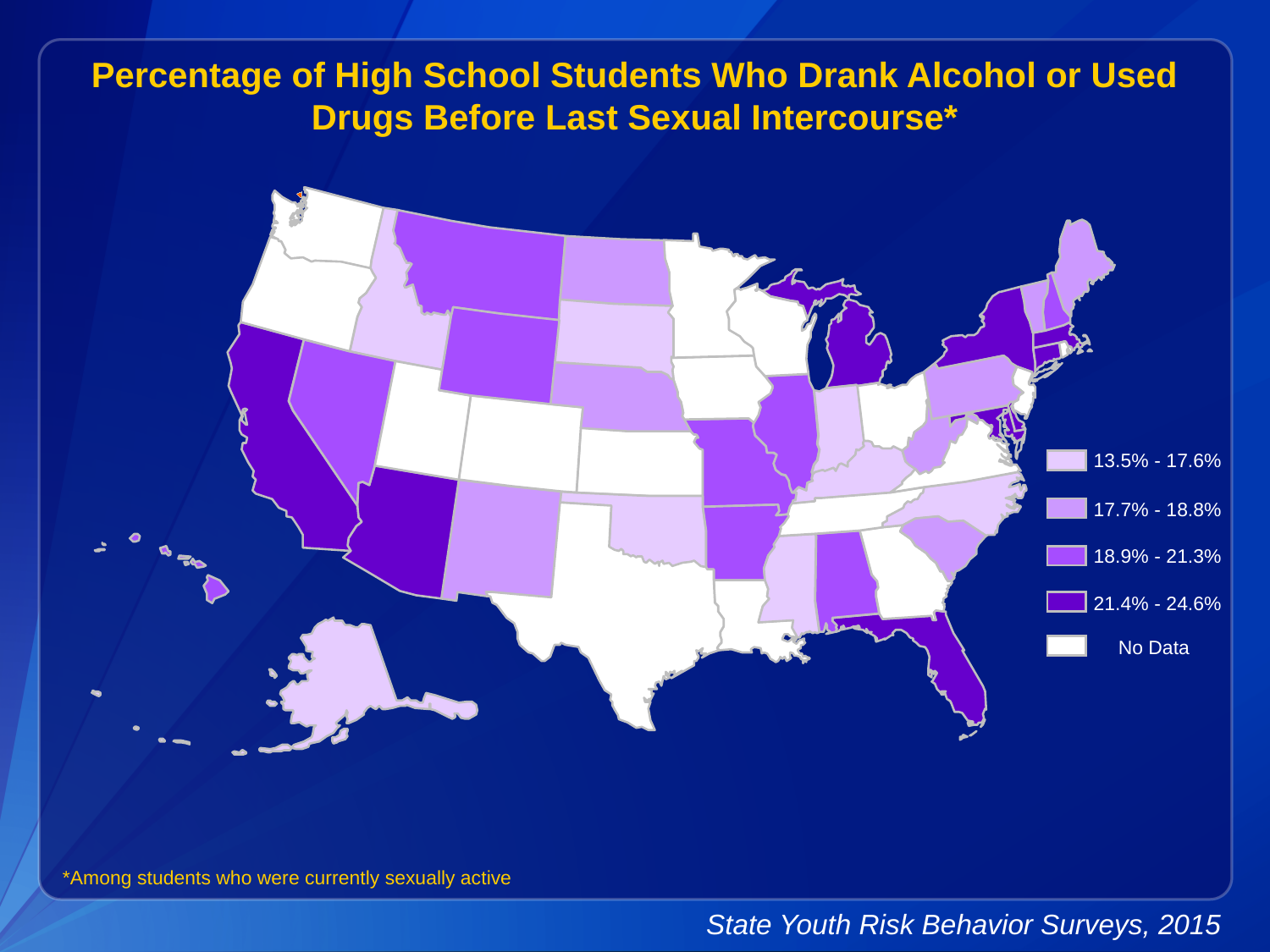

Percentage of High School Students Who Drank Alcohol or Used Drugs Before Last Sexual Intercourse*

13.5% - 17.6%

17.7% - 18.8%

18.9% - 21.3%

21.4% - 24.6%

No Data

*Among students who were currently sexually active
State Youth Risk Behavior Surveys, 2015